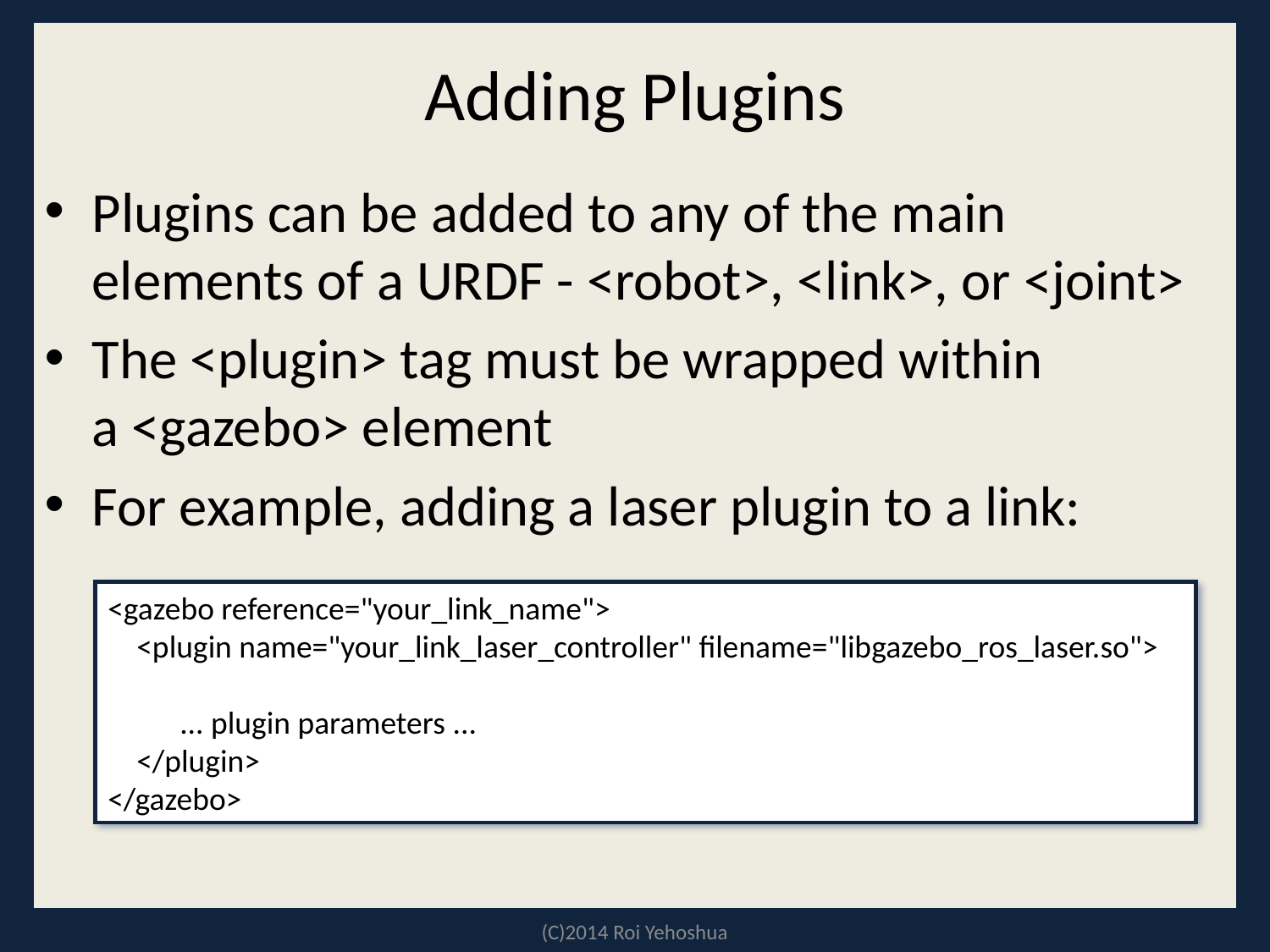

# Adding Plugins
Plugins can be added to any of the main elements of a URDF - <robot>, <link>, or <joint>
The <plugin> tag must be wrapped within a <gazebo> element
For example, adding a laser plugin to a link:
<gazebo reference="your_link_name">
    <plugin name="your_link_laser_controller" filename="libgazebo_ros_laser.so">
          ... plugin parameters ...
    </plugin>
</gazebo>
(C)2014 Roi Yehoshua